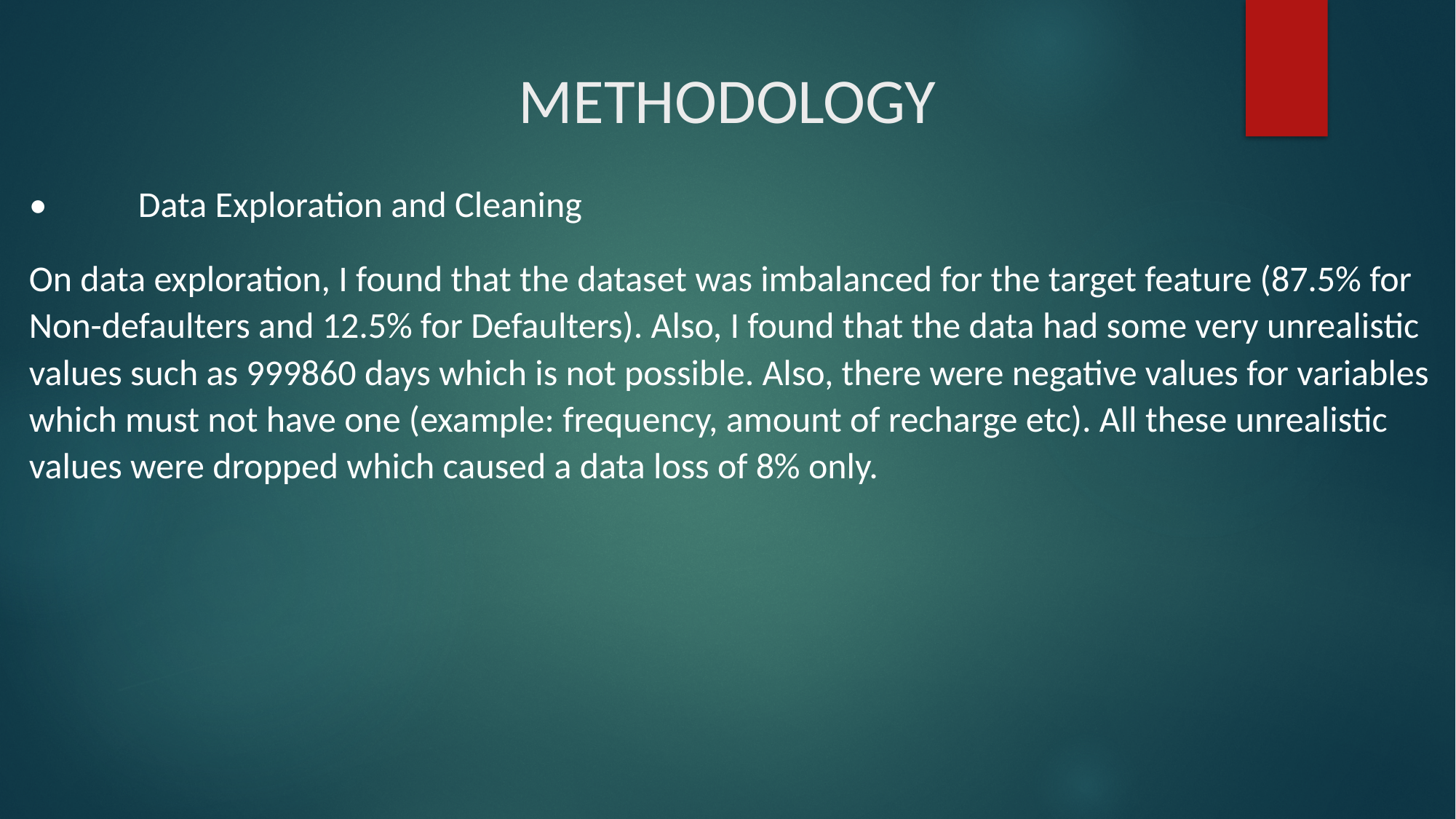

# METHODOLOGY

•	Data Exploration and Cleaning
On data exploration, I found that the dataset was imbalanced for the target feature (87.5% for Non-defaulters and 12.5% for Defaulters). Also, I found that the data had some very unrealistic values such as 999860 days which is not possible. Also, there were negative values for variables which must not have one (example: frequency, amount of recharge etc). All these unrealistic values were dropped which caused a data loss of 8% only.